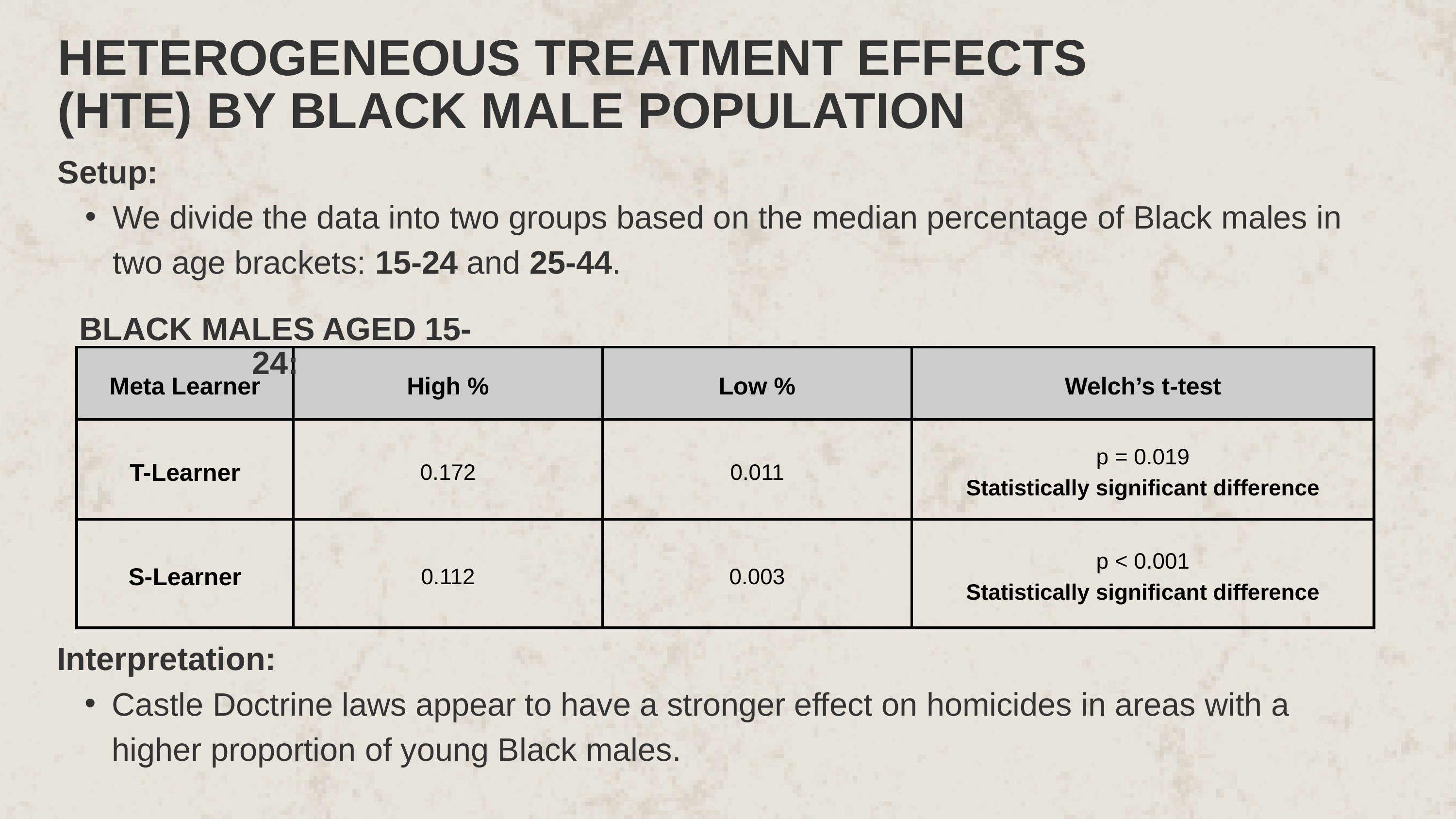

HETEROGENEOUS TREATMENT EFFECTS (HTE) BY BLACK MALE POPULATION
Setup:
We divide the data into two groups based on the median percentage of Black males in two age brackets: 15-24 and 25-44.
BLACK MALES AGED 15-24:
| Meta Learner | High % | Low % | Welch’s t-test |
| --- | --- | --- | --- |
| T-Learner | 0.172 | 0.011 | p = 0.019 Statistically significant difference |
| S-Learner | 0.112 | 0.003 | p < 0.001 Statistically significant difference |
Interpretation:
Castle Doctrine laws appear to have a stronger effect on homicides in areas with a higher proportion of young Black males.